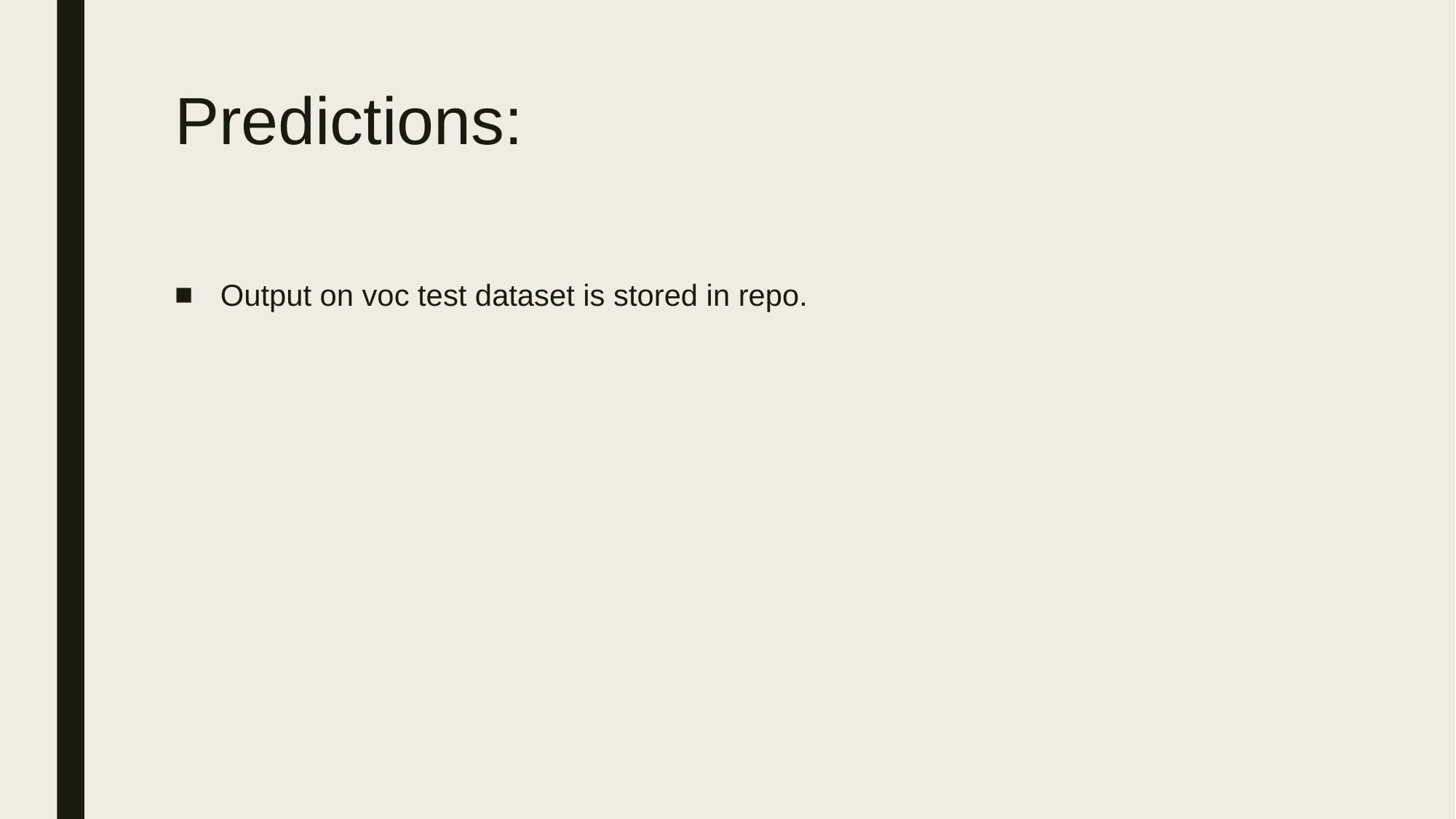

# Predictions:
Output on voc test dataset is stored in repo.